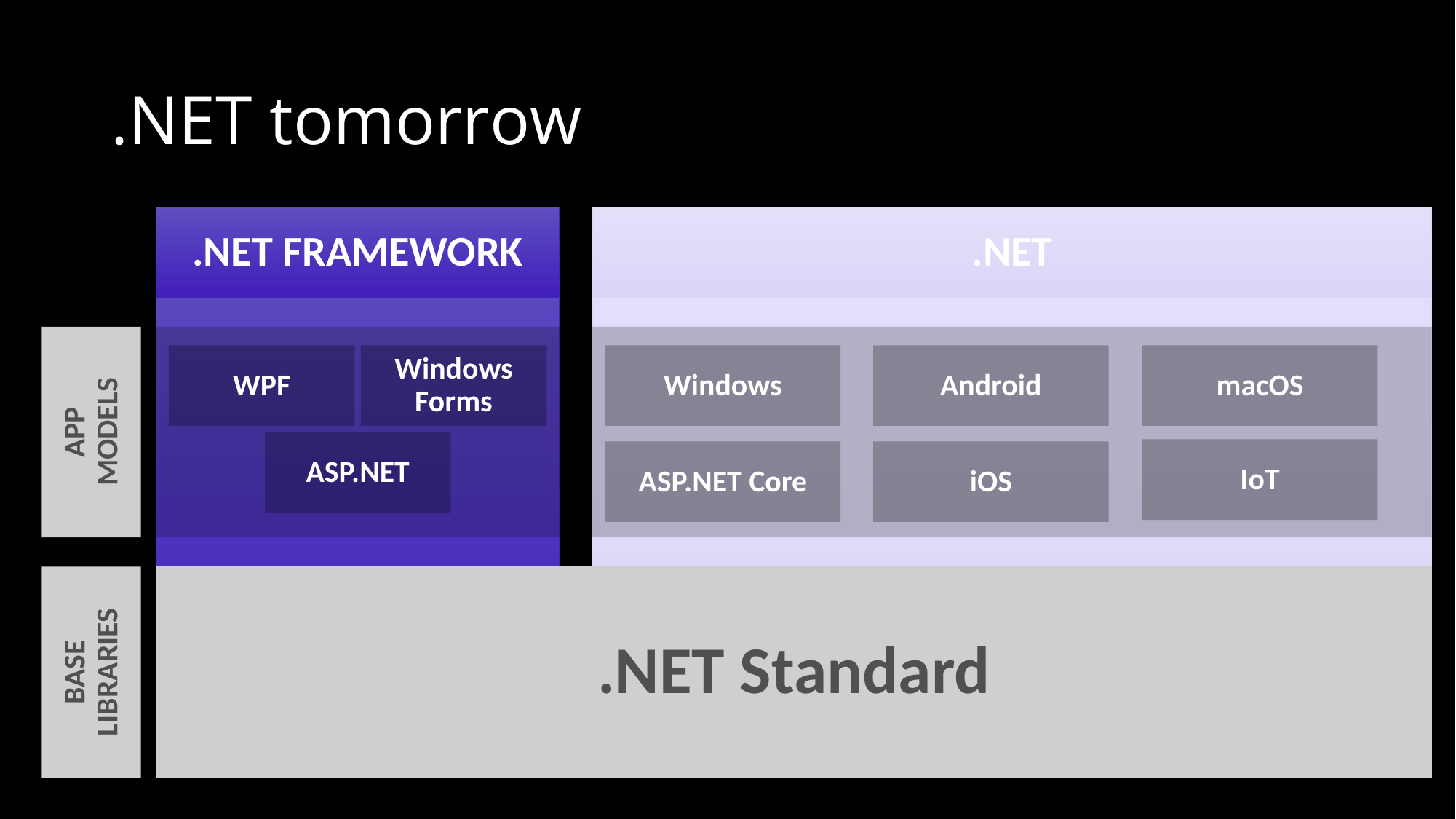

# .NET tomorrow

.NET FRAMEWORK

.NET
APP
MODELS

WPF
Windows Forms
ASP.NET
Android
macOS
Windows
ASP.NET Core
IoT
iOS
BASE
LIBRARIES
.NET Standard